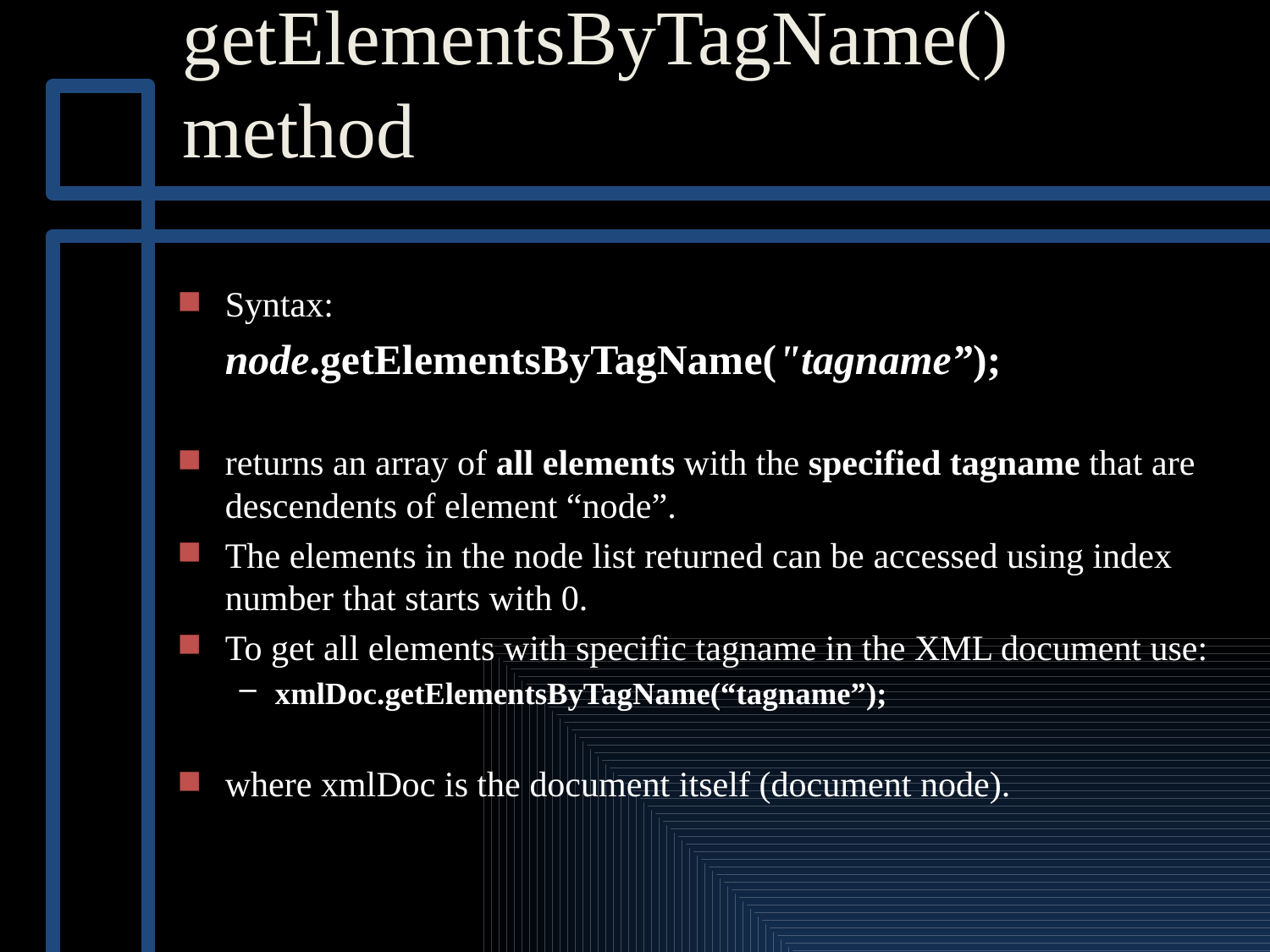

# getElementsByTagName() method
Syntax:
	node.getElementsByTagName("tagname”);

returns an array of all elements with the specified tagname that are descendents of element “node”.
The elements in the node list returned can be accessed using index number that starts with 0.
To get all elements with specific tagname in the XML document use:
xmlDoc.getElementsByTagName(“tagname”);

where xmlDoc is the document itself (document node).